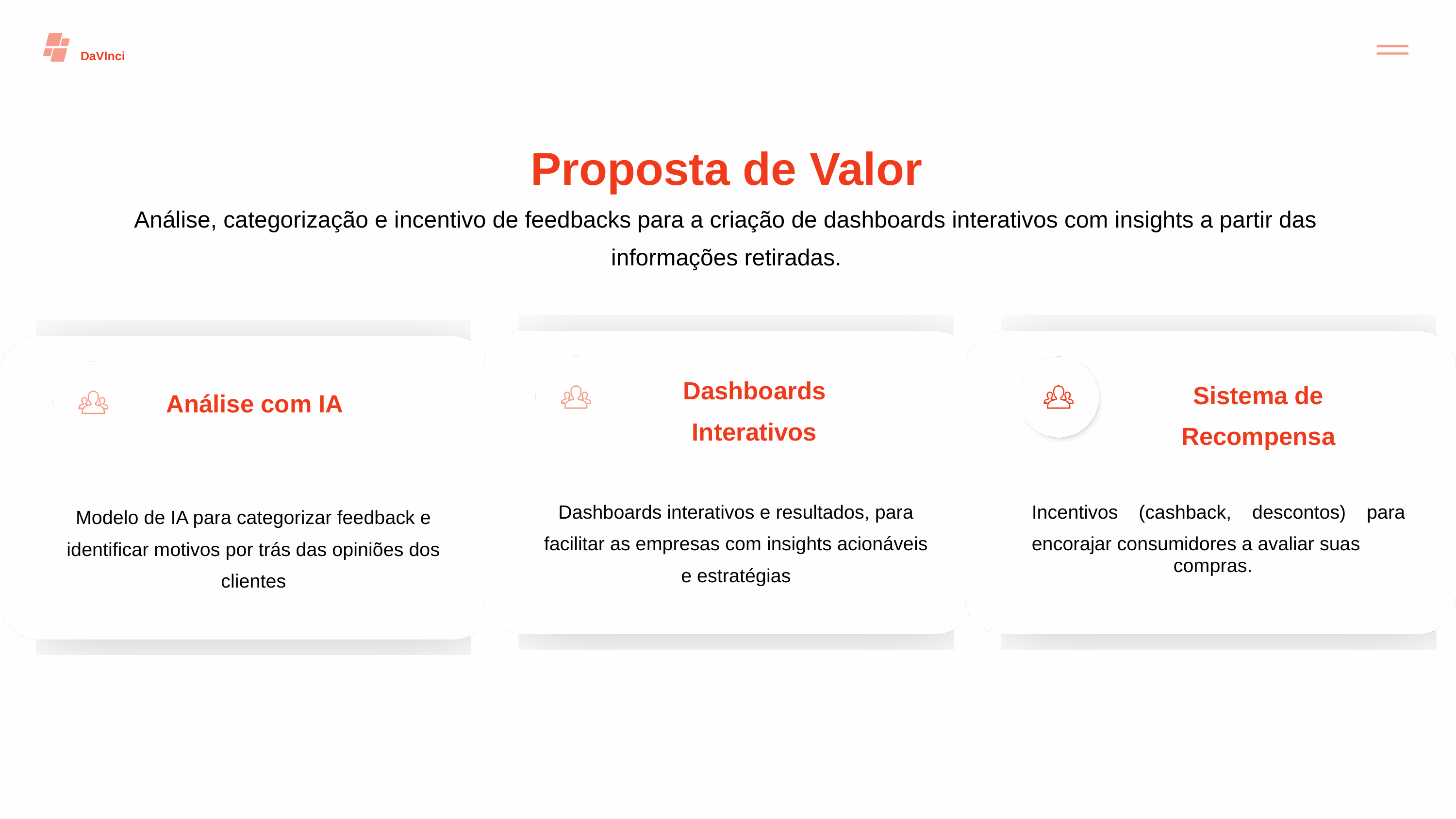

DaVInci

Proposta de Valor
Análise, categorização e incentivo de feedbacks para a criação de dashboards interativos com insights a partir das informações retiradas.

Dashboards Interativos
Sistema de Recompensa
Análise com IA
Dashboards interativos e resultados, para facilitar as empresas com insights acionáveis e estratégias
Incentivos (cashback, descontos) para encorajar consumidores a avaliar suas
Modelo de IA para categorizar feedback e identificar motivos por trás das opiniões dos clientes
compras.